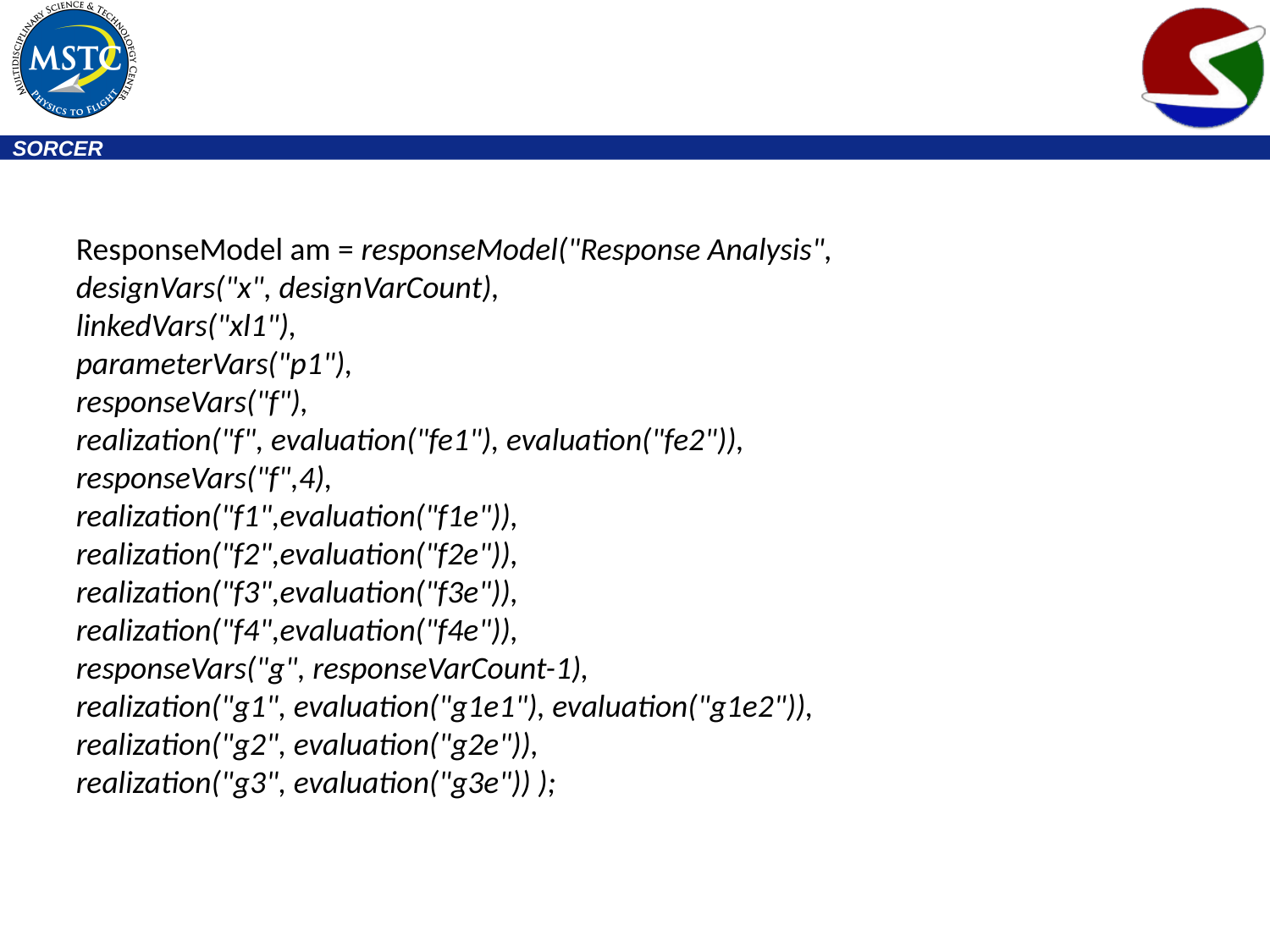

#
ResponseModel am = responseModel("Response Analysis",
designVars("x", designVarCount),
linkedVars("xl1"),
parameterVars("p1"),
responseVars("f"),
realization("f", evaluation("fe1"), evaluation("fe2")),
responseVars("f",4),
realization("f1",evaluation("f1e")),
realization("f2",evaluation("f2e")),
realization("f3",evaluation("f3e")),
realization("f4",evaluation("f4e")),
responseVars("g", responseVarCount-1),
realization("g1", evaluation("g1e1"), evaluation("g1e2")),
realization("g2", evaluation("g2e")),
realization("g3", evaluation("g3e")) );